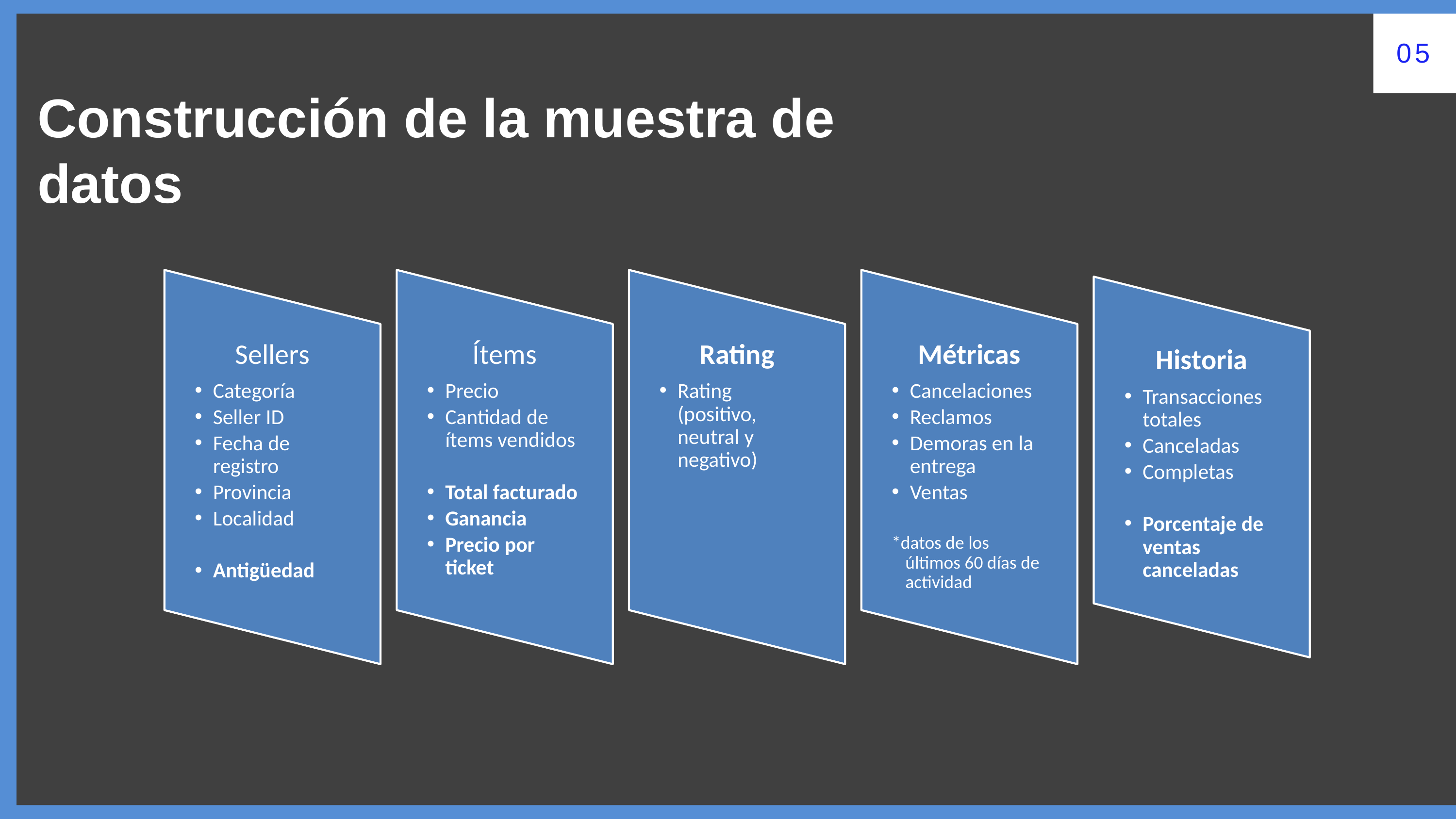

05
# Construcción de la muestra de datos
Sellers
Categoría
Seller ID
Fecha de registro
Provincia
Localidad

Antigüedad
Ítems
Precio
Cantidad de ítems vendidos

Total facturado
Ganancia
Precio por ticket
Rating
Rating (positivo, neutral y negativo)
Métricas
Cancelaciones
Reclamos
Demoras en la entrega
Ventas

*datos de los últimos 60 días de actividad
Historia
Transacciones totales
Canceladas
Completas

Porcentaje de ventas canceladas